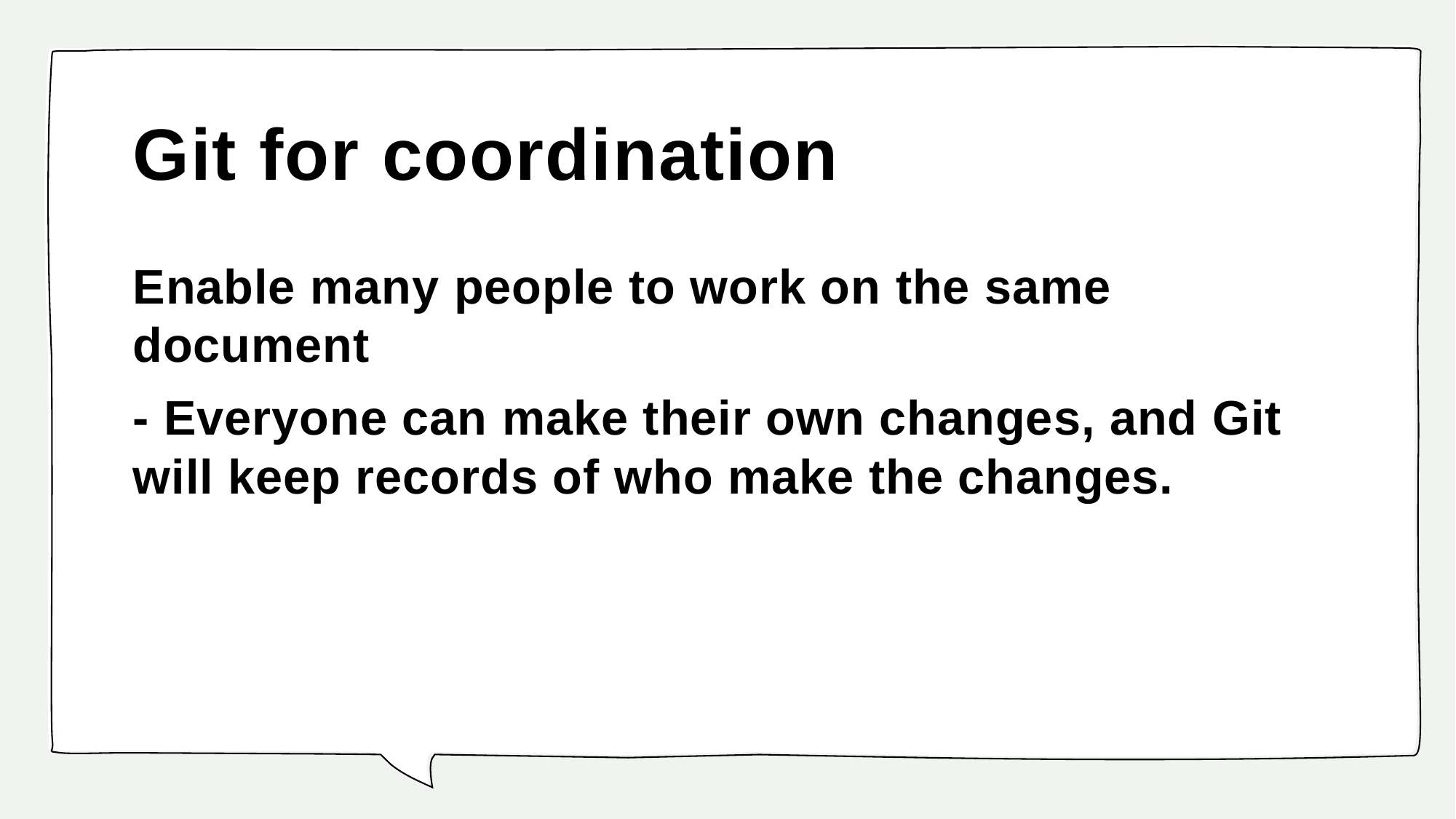

# Git for coordination
Enable many people to work on the same document
- Everyone can make their own changes, and Git will keep records of who make the changes.